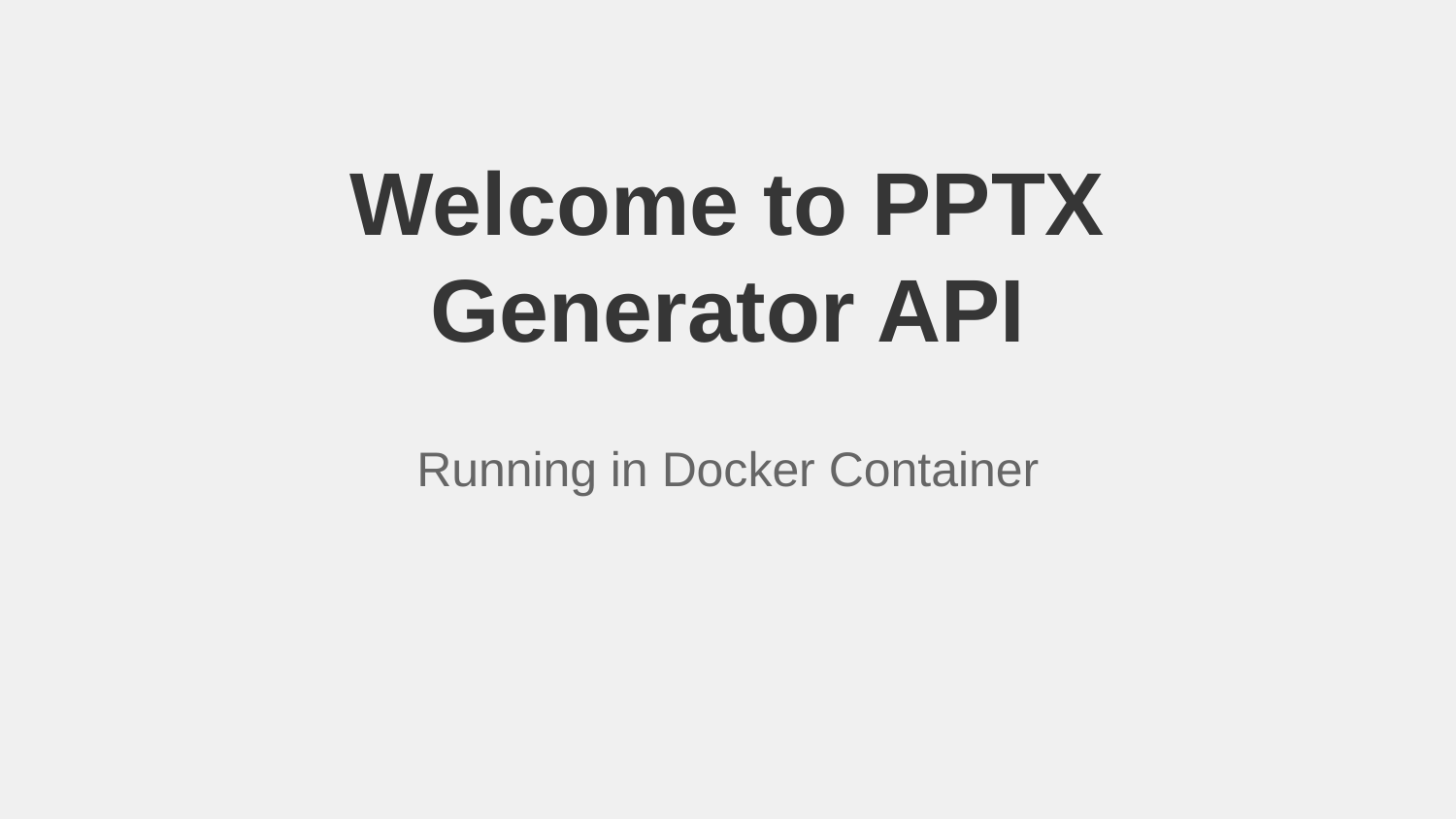

Welcome to PPTX Generator API
Running in Docker Container